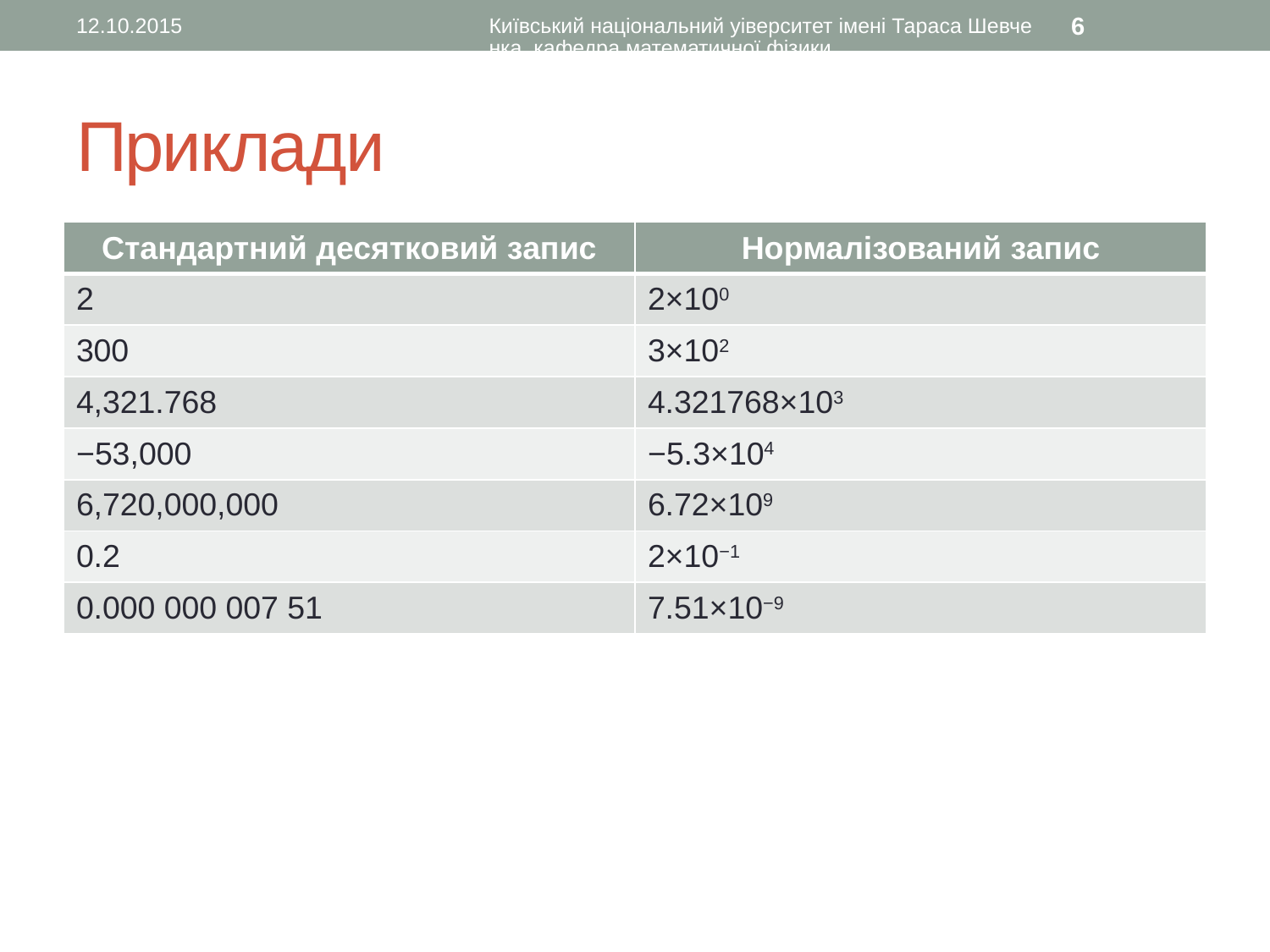

12.10.2015
Київський національний уіверситет імені Тараса Шевченка, кафедра математичної фізики
6
# Приклади
| Стандартний десятковий запис | Нормалізований запис |
| --- | --- |
| 2 | 2×100 |
| 300 | 3×102 |
| 4,321.768 | 4.321768×103 |
| −53,000 | −5.3×104 |
| 6,720,000,000 | 6.72×109 |
| 0.2 | 2×10−1 |
| 0.000 000 007 51 | 7.51×10−9 |